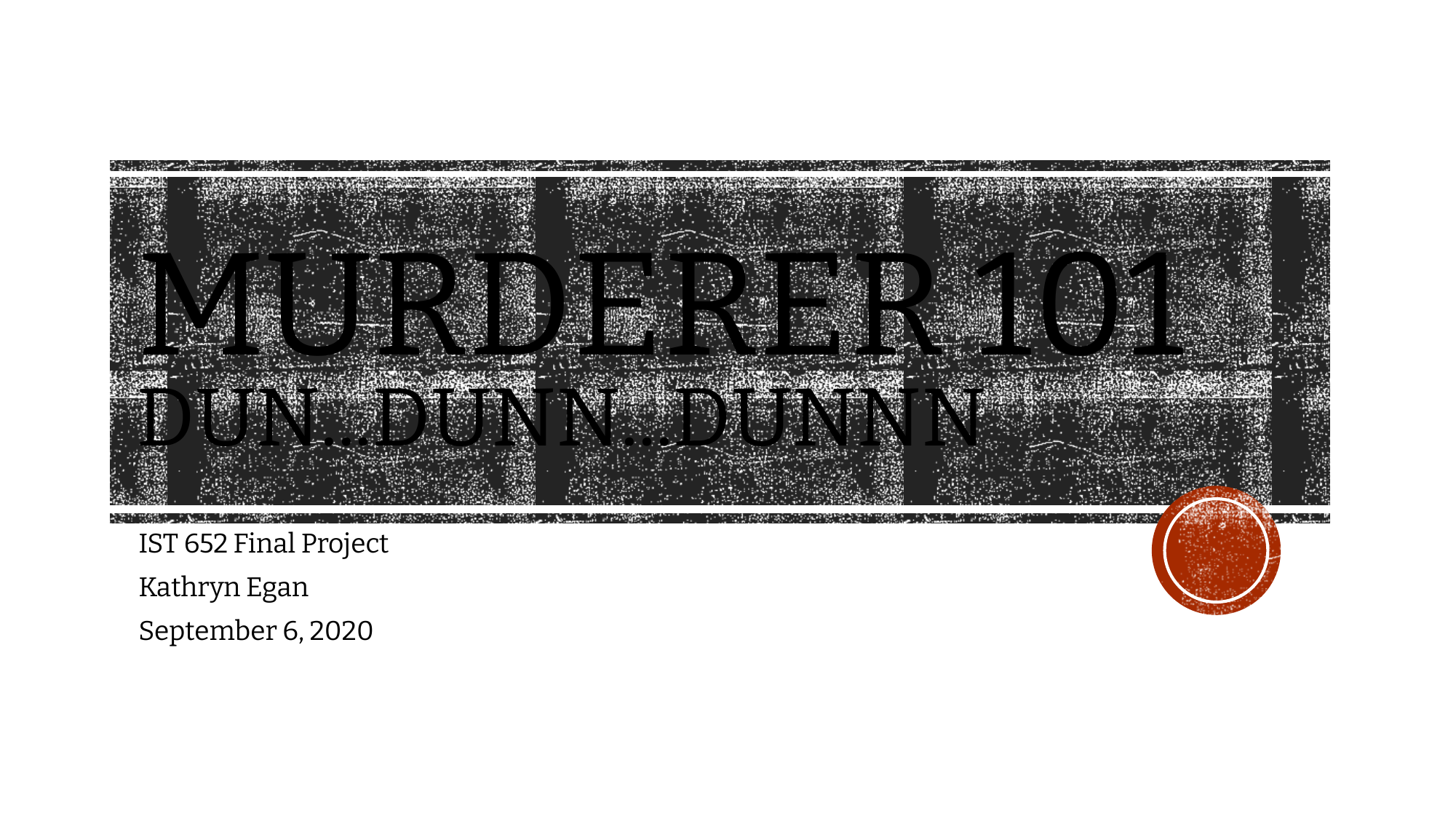

# MURDErer 101 dun...dunN...DunNN
IST 652 Final Project
Kathryn Egan
September 6, 2020